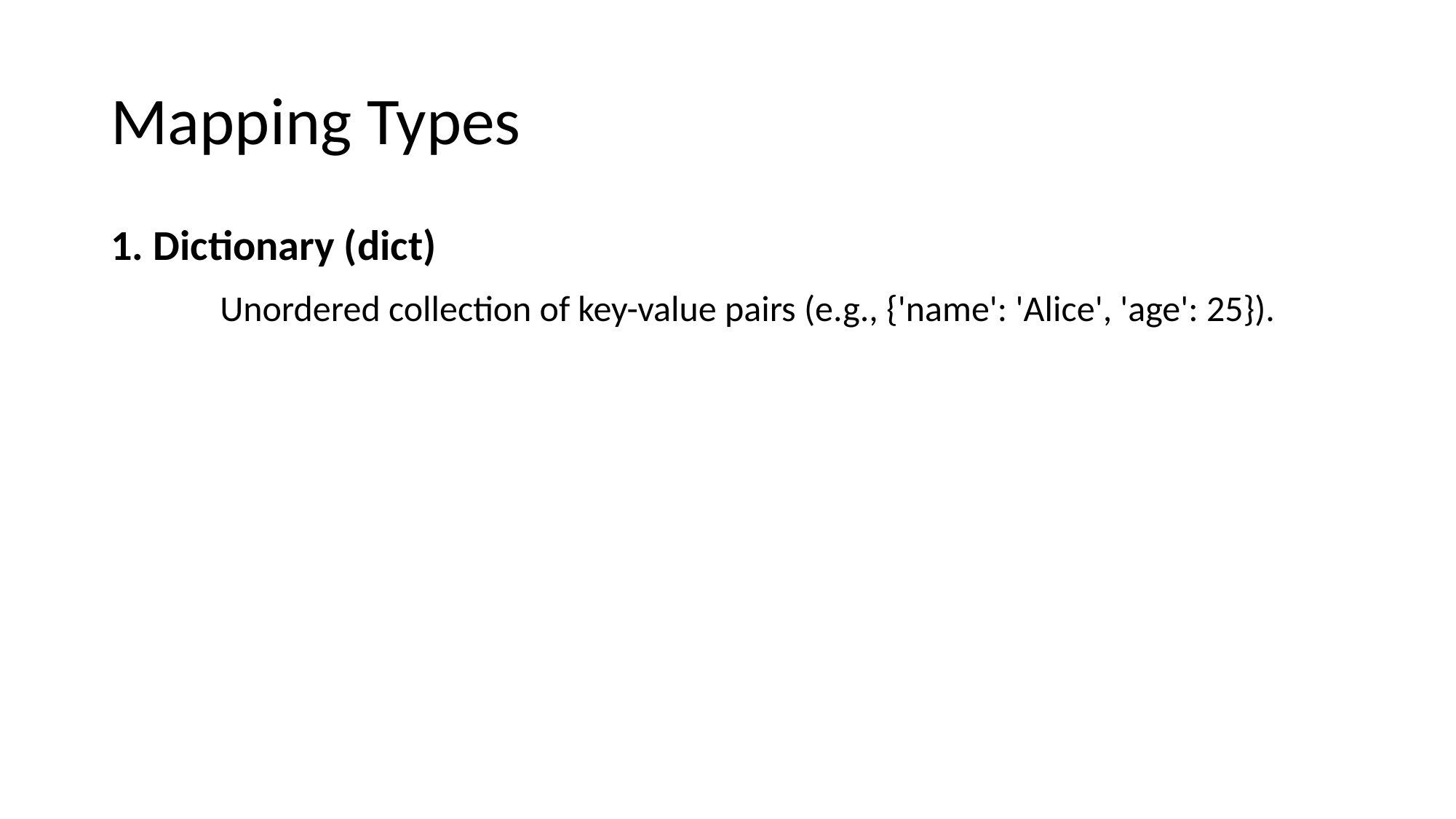

# Mapping Types
1. Dictionary (dict)
	Unordered collection of key-value pairs (e.g., {'name': 'Alice', 'age': 25}).